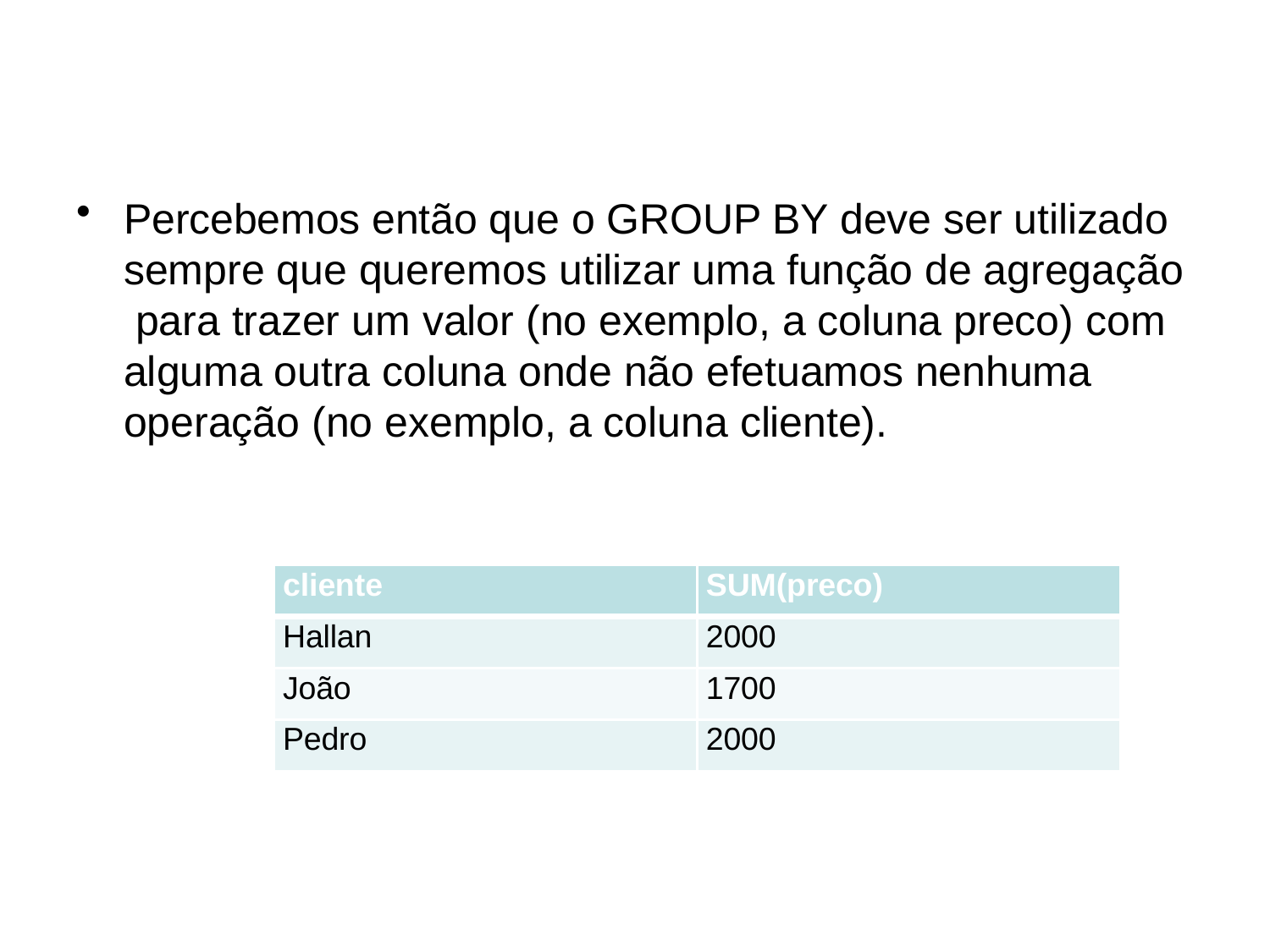

# GROUP BY
Percebemos então que o GROUP BY deve ser utilizado  sempre que queremos utilizar uma função de agregação  para trazer um valor (no exemplo, a coluna preco) com  alguma outra coluna onde não efetuamos nenhuma  operação (no exemplo, a coluna cliente).
| cliente | SUM(preco) |
| --- | --- |
| Hallan | 2000 |
| João | 1700 |
| Pedro | 2000 |